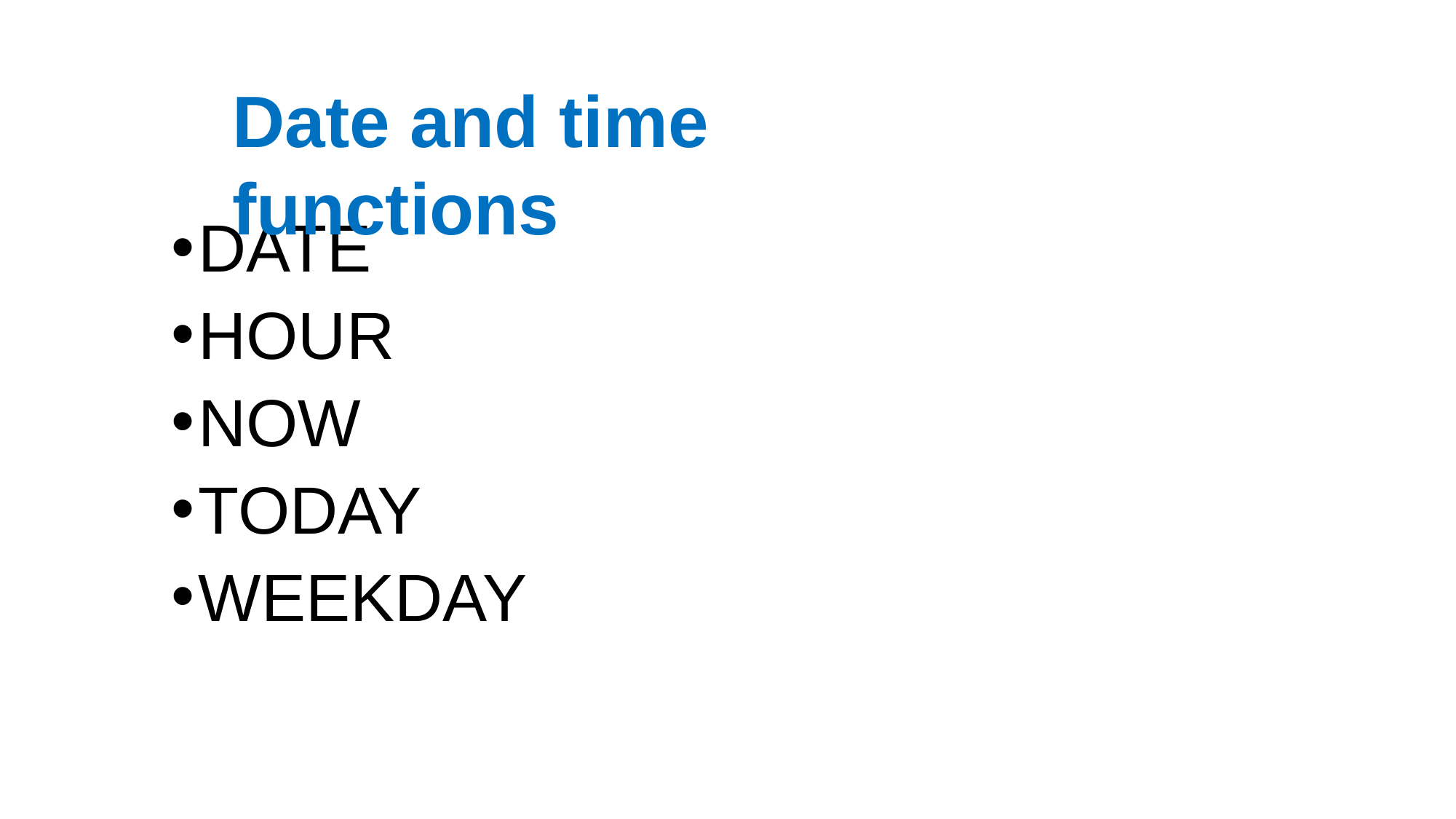

Date and time functions
DATE
HOUR
NOW
TODAY
WEEKDAY